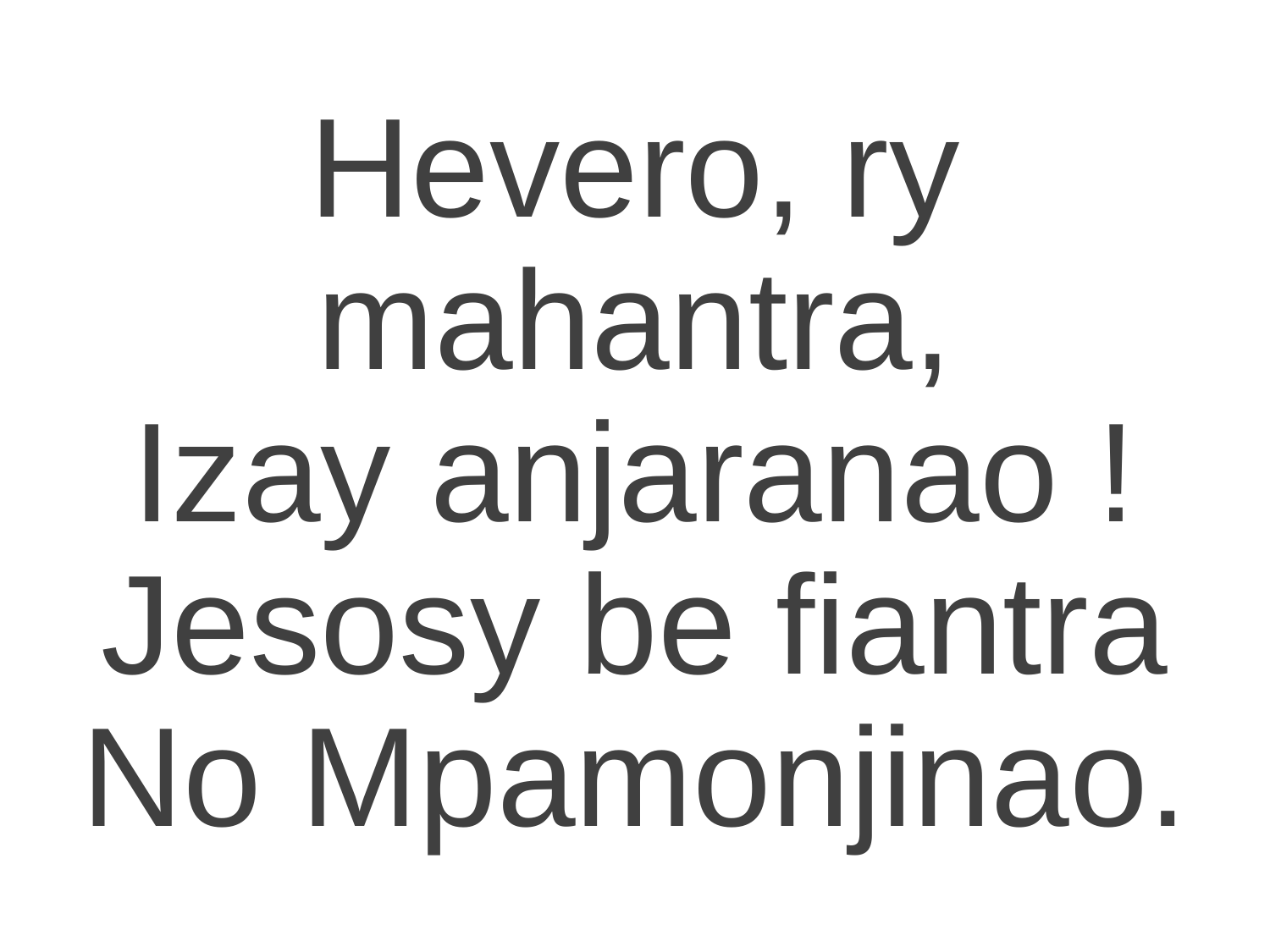

Hevero, ry mahantra,
Izay anjaranao !
Jesosy be fiantra
No Mpamonjinao.